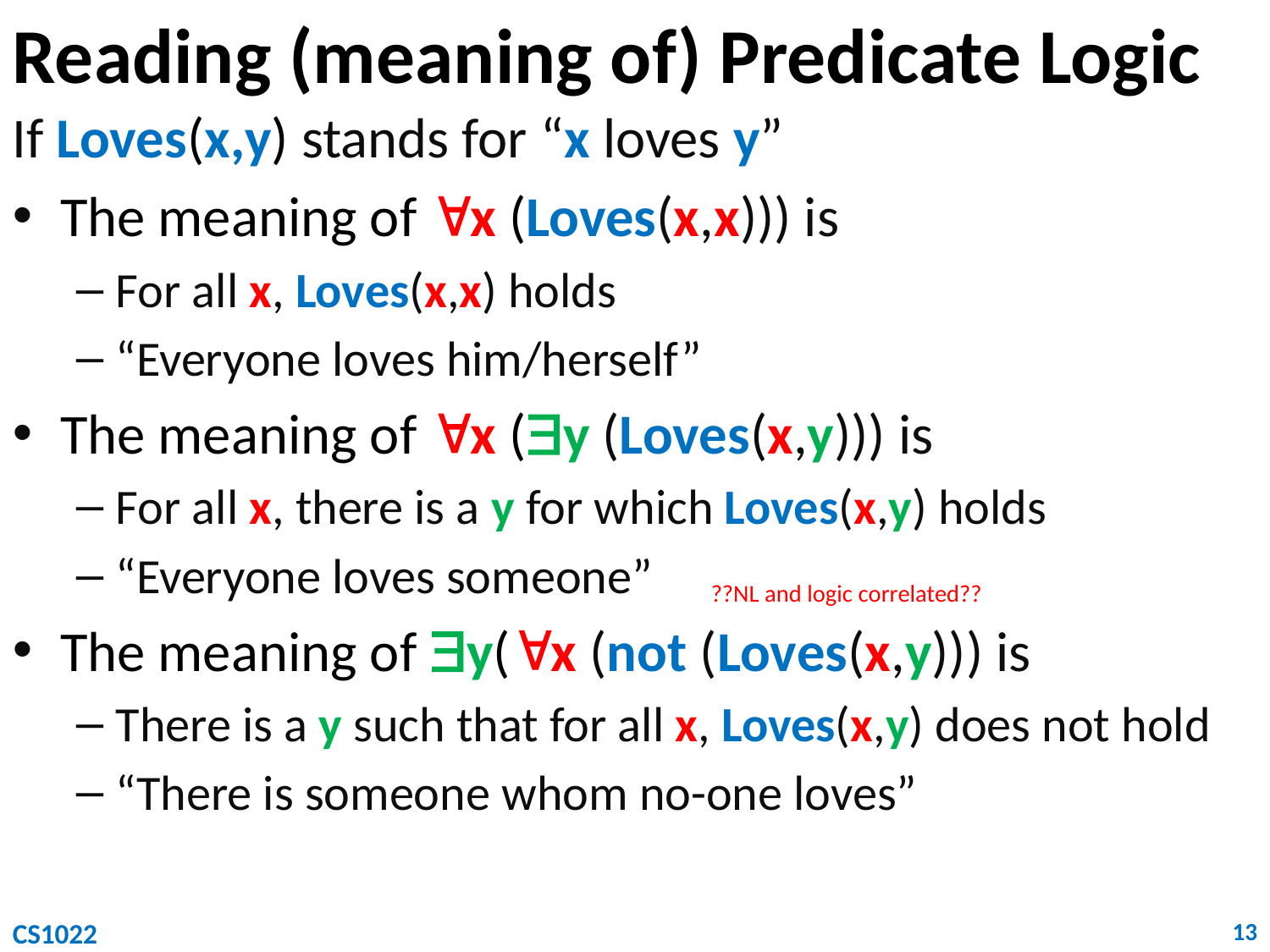

# Reading (meaning of) Predicate Logic
If Loves(x,y) stands for “x loves y”
The meaning of ∀x (Loves(x,x))) is
For all x, Loves(x,x) holds
“Everyone loves him/herself”
The meaning of ∀x (∃y (Loves(x,y))) is
For all x, there is a y for which Loves(x,y) holds
“Everyone loves someone”
The meaning of ∃y(∀x (not (Loves(x,y))) is
There is a y such that for all x, Loves(x,y) does not hold
“There is someone whom no-one loves”
??NL and logic correlated??
CS1022
13